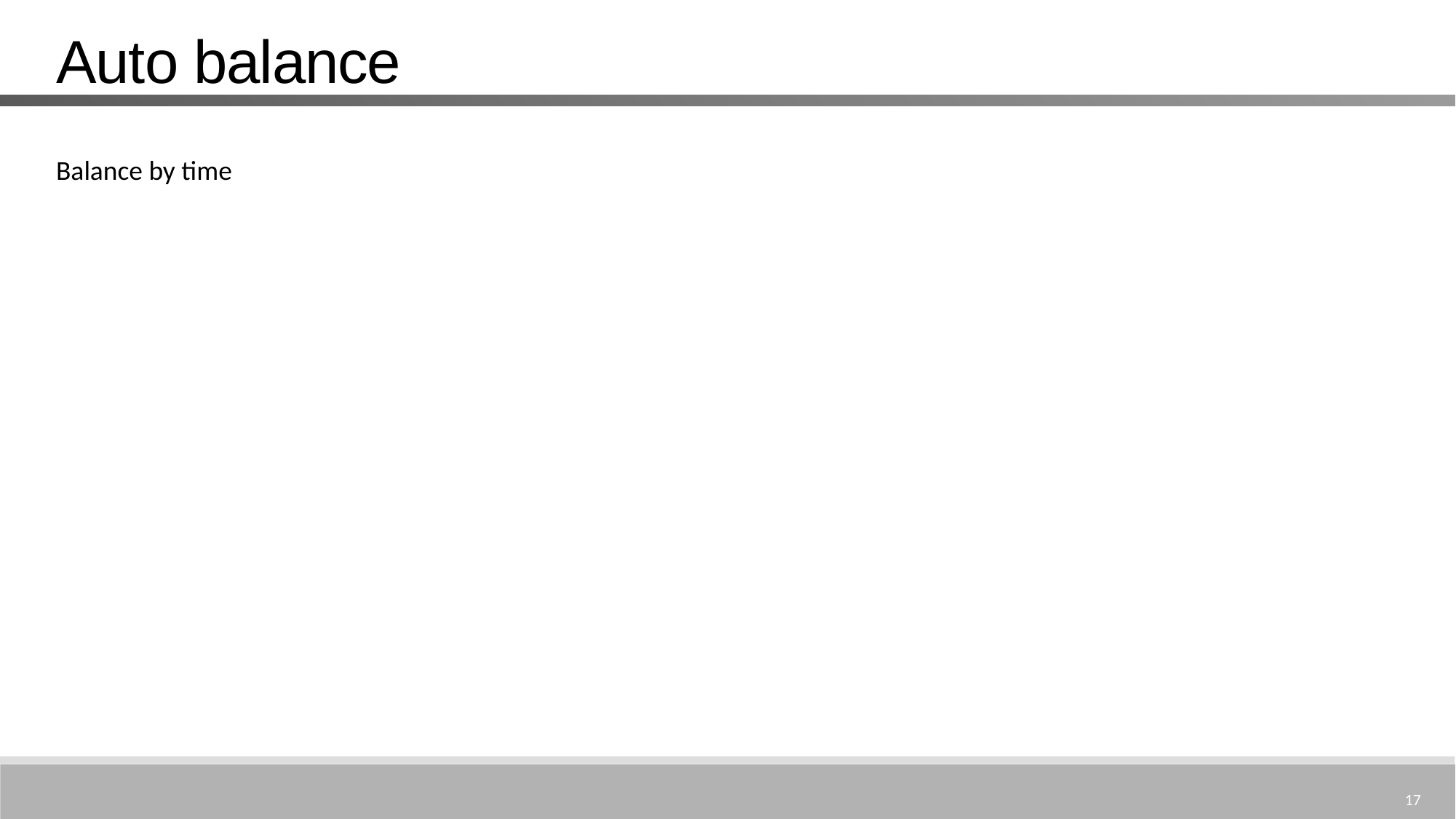

# Auto balance

Balance by time
17